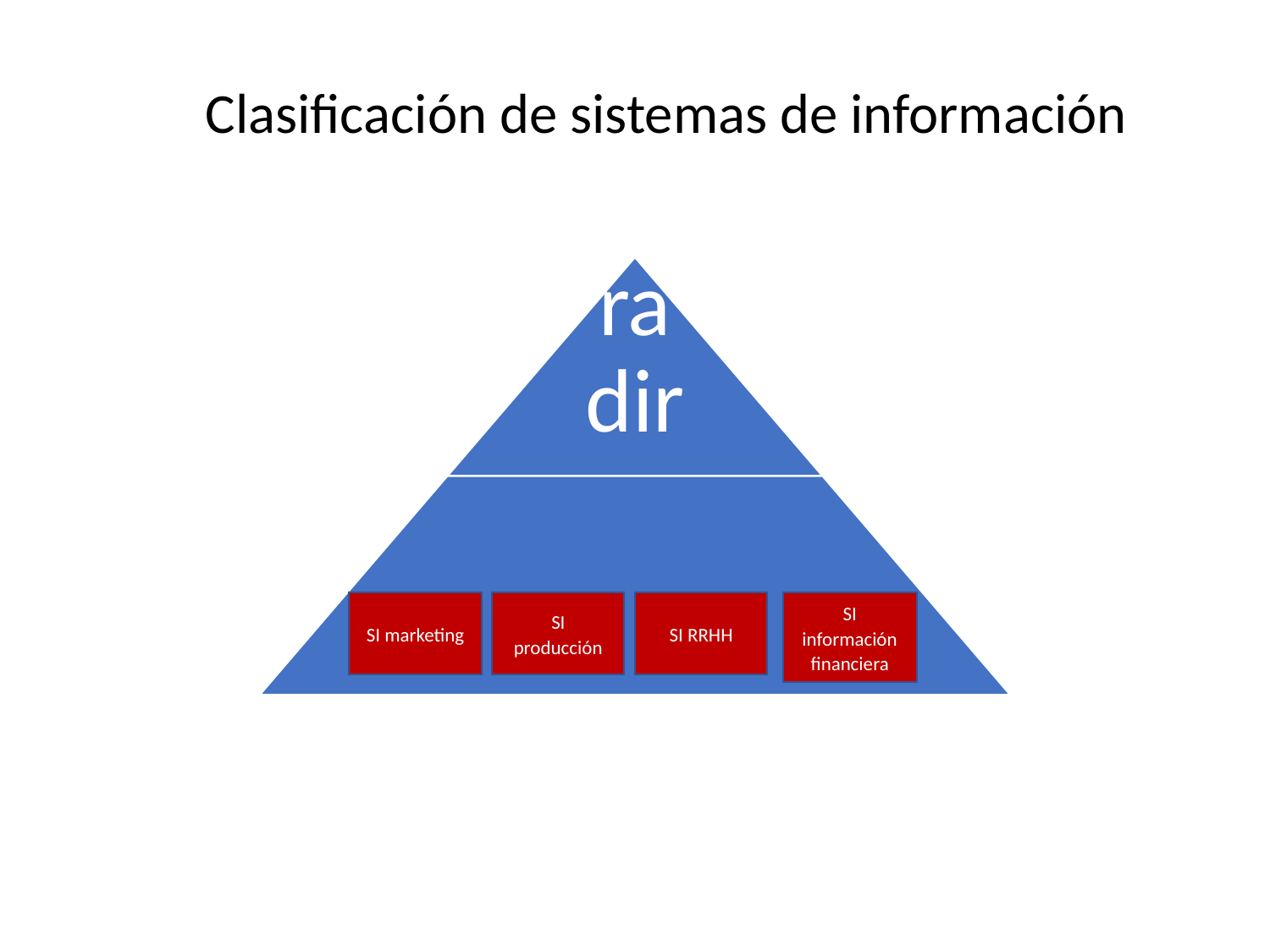

# Clasificación de sistemas de información
SI para directivos

SI marketing
SI producción
SI RRHH
SI información financiera